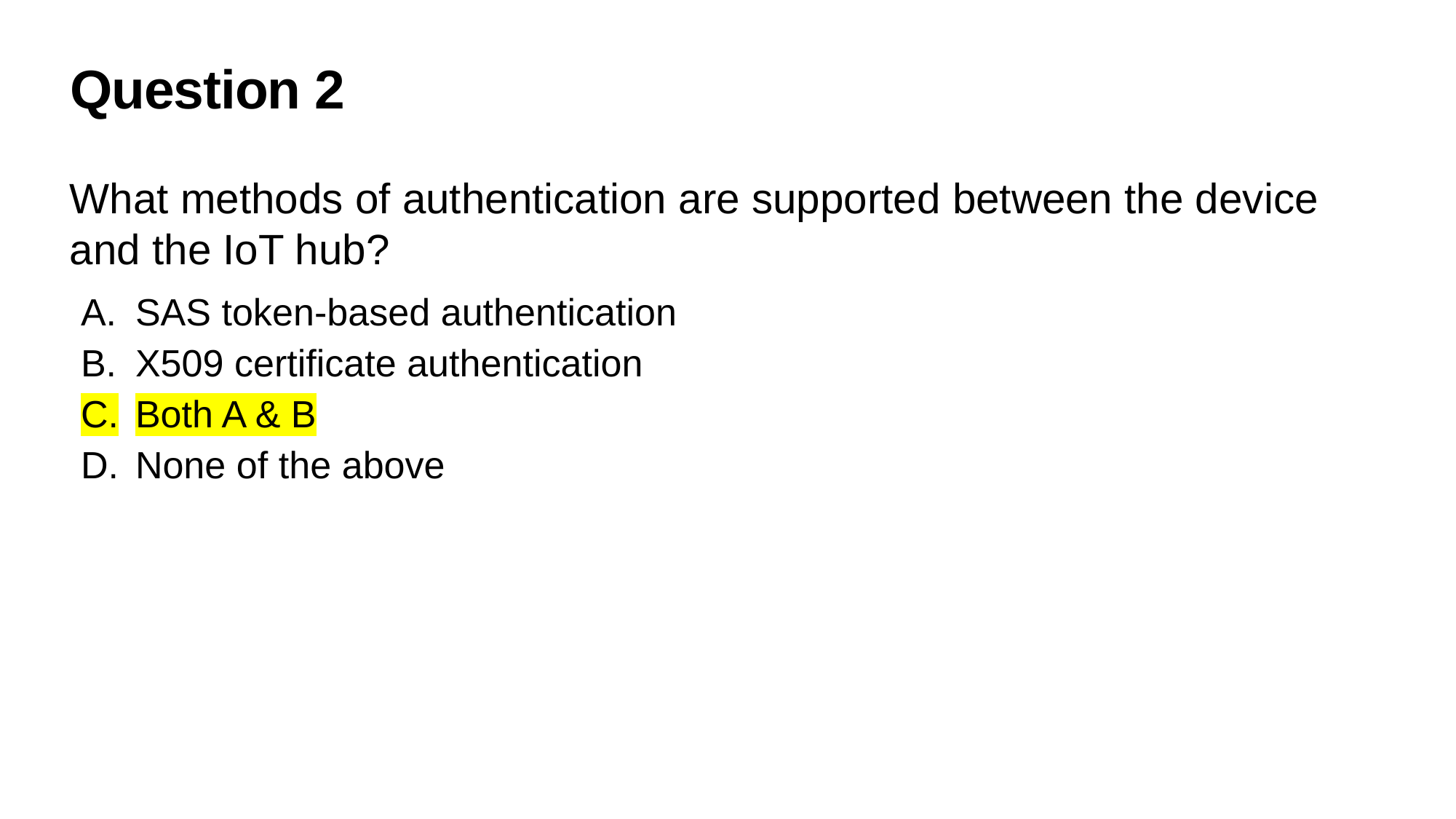

# Question 2
What methods of authentication are supported between the device and the IoT hub?
SAS token-based authentication
X509 certificate authentication
Both A & B
None of the above